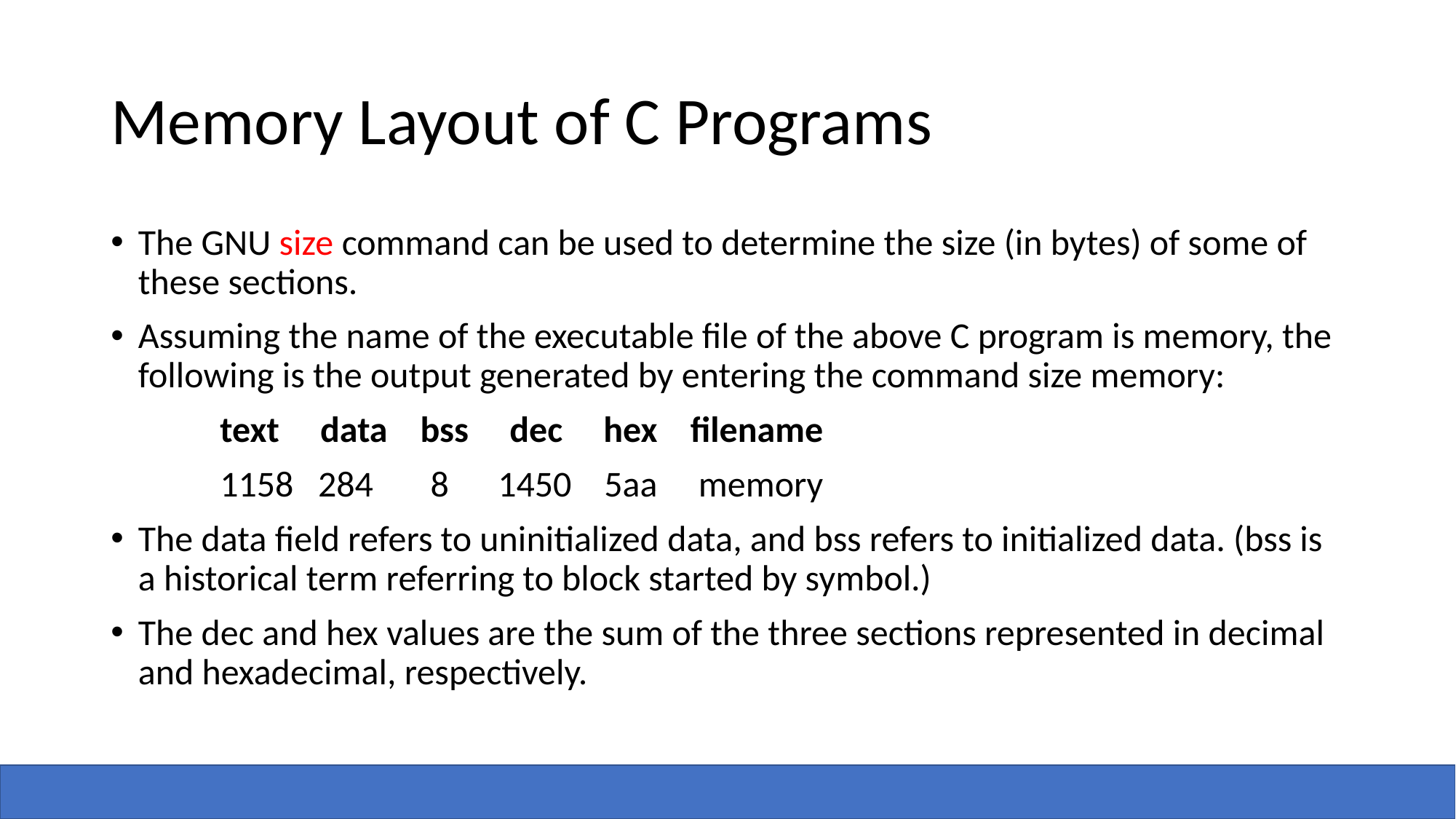

# Memory Layout of C Programs
The GNU size command can be used to determine the size (in bytes) of some of these sections.
Assuming the name of the executable file of the above C program is memory, the following is the output generated by entering the command size memory:
	text     data    bss     dec     hex    filename
	1158   284       8      1450    5aa     memory
The data field refers to uninitialized data, and bss refers to initialized data. (bss is a historical term referring to block started by symbol.)
The dec and hex values are the sum of the three sections represented in decimal and hexadecimal, respectively.